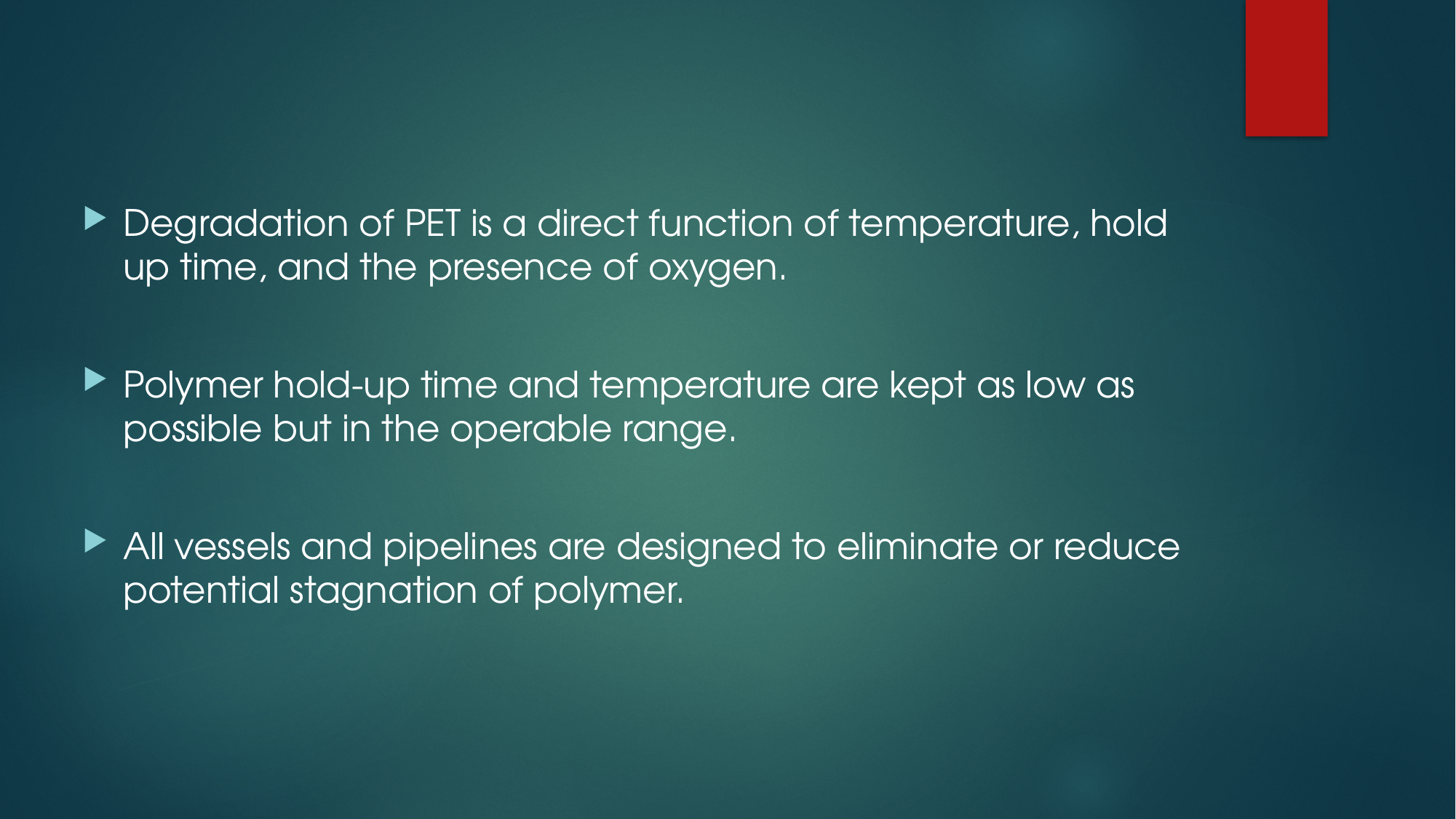

Degradation of PET is a direct function of temperature, hold up time, and the presence of oxygen.

Polymer hold‐up time and temperature are kept as low as possible but in the operable range.

All vessels and pipelines are designed to eliminate or reduce potential stagnation of polymer.